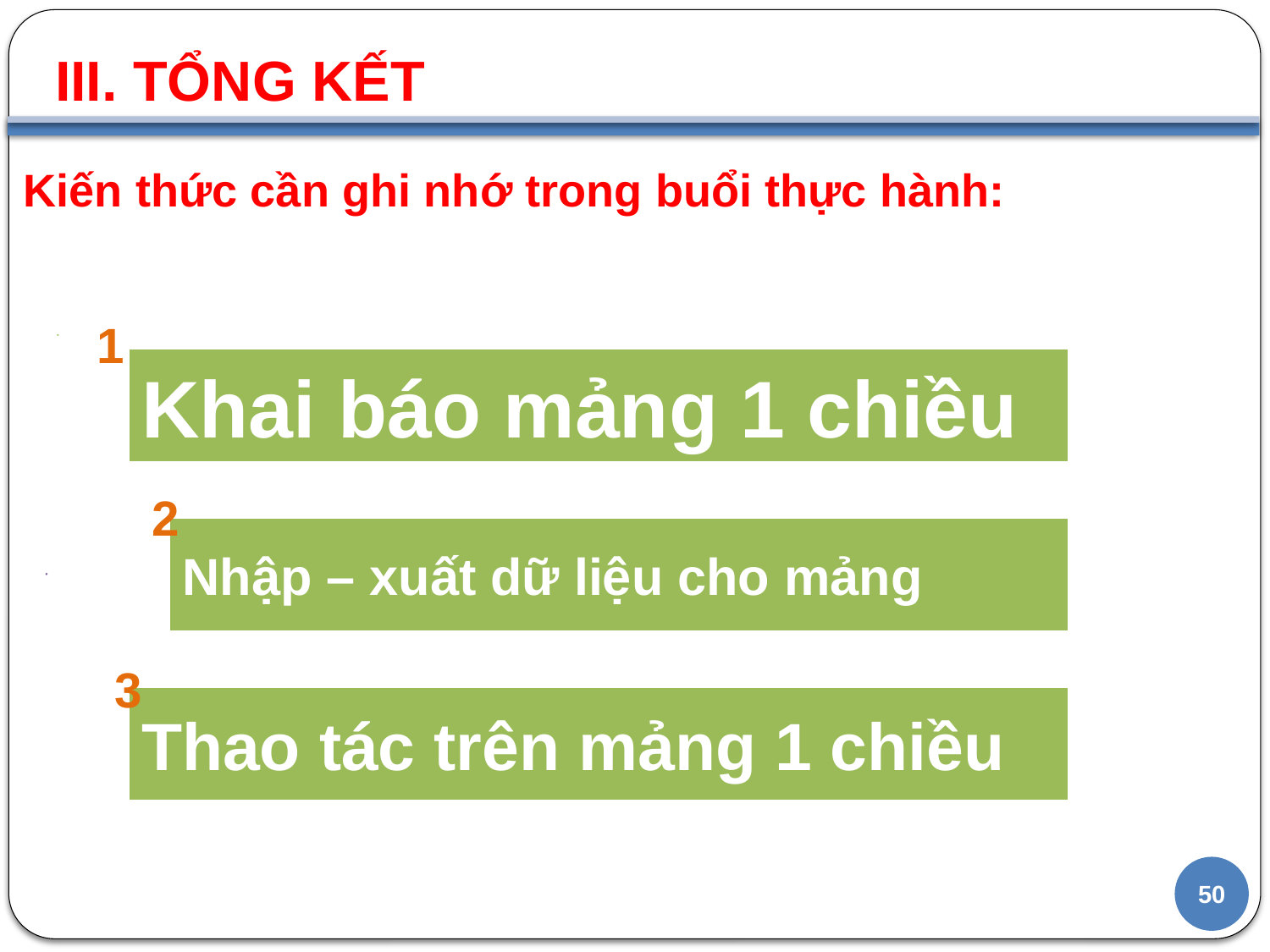

III. TỔNG KẾT
#
Kiến thức cần ghi nhớ trong buổi thực hành:

Khai báo mảng 1 chiều
Nhập – xuất dữ liệu cho mảng
Thao tác trên mảng 1 chiều
1
2
3
50